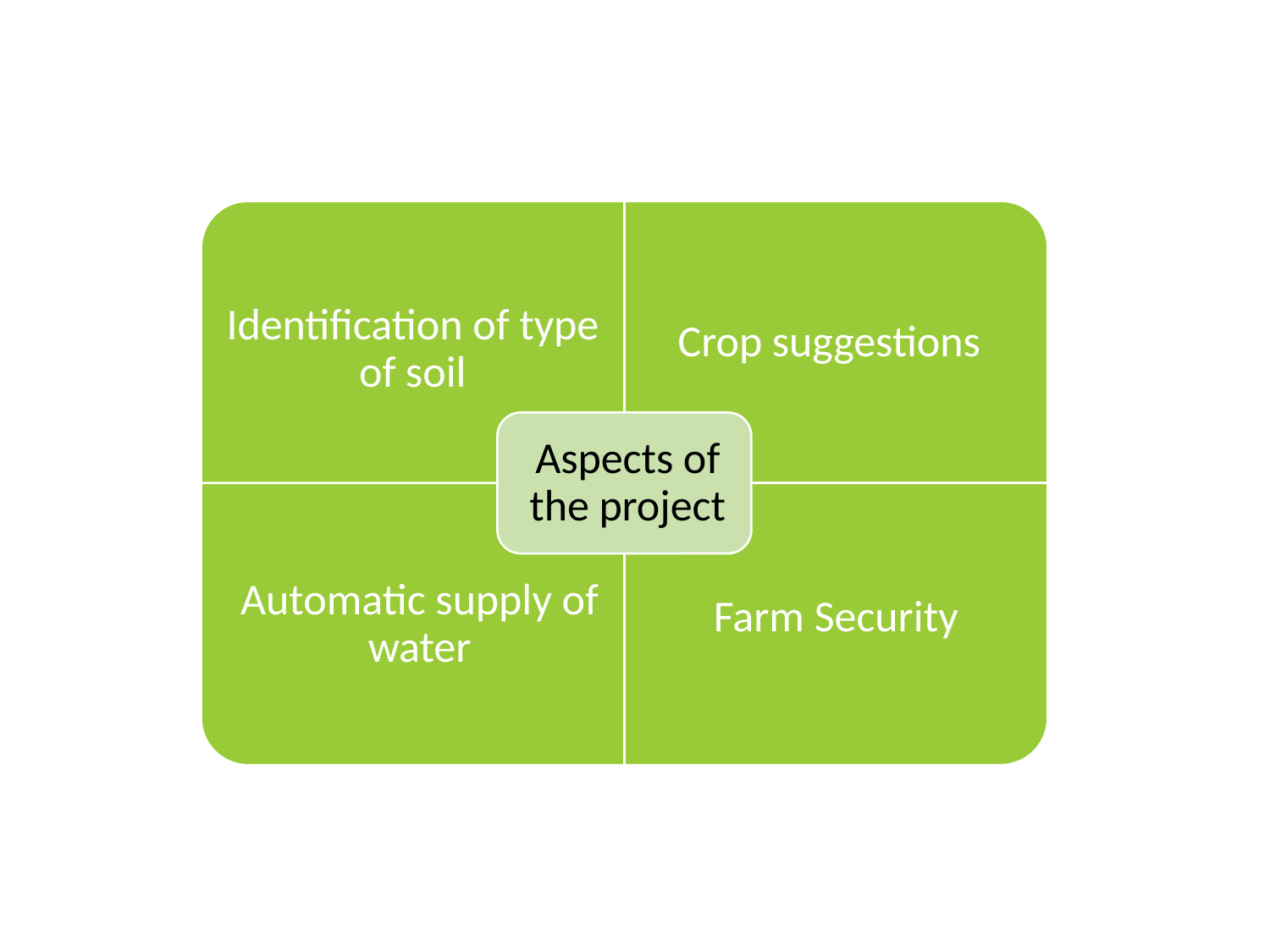

Identification of type of soil
Crop suggestions
Automatic supply of water
Farm Security
Aspects of the project